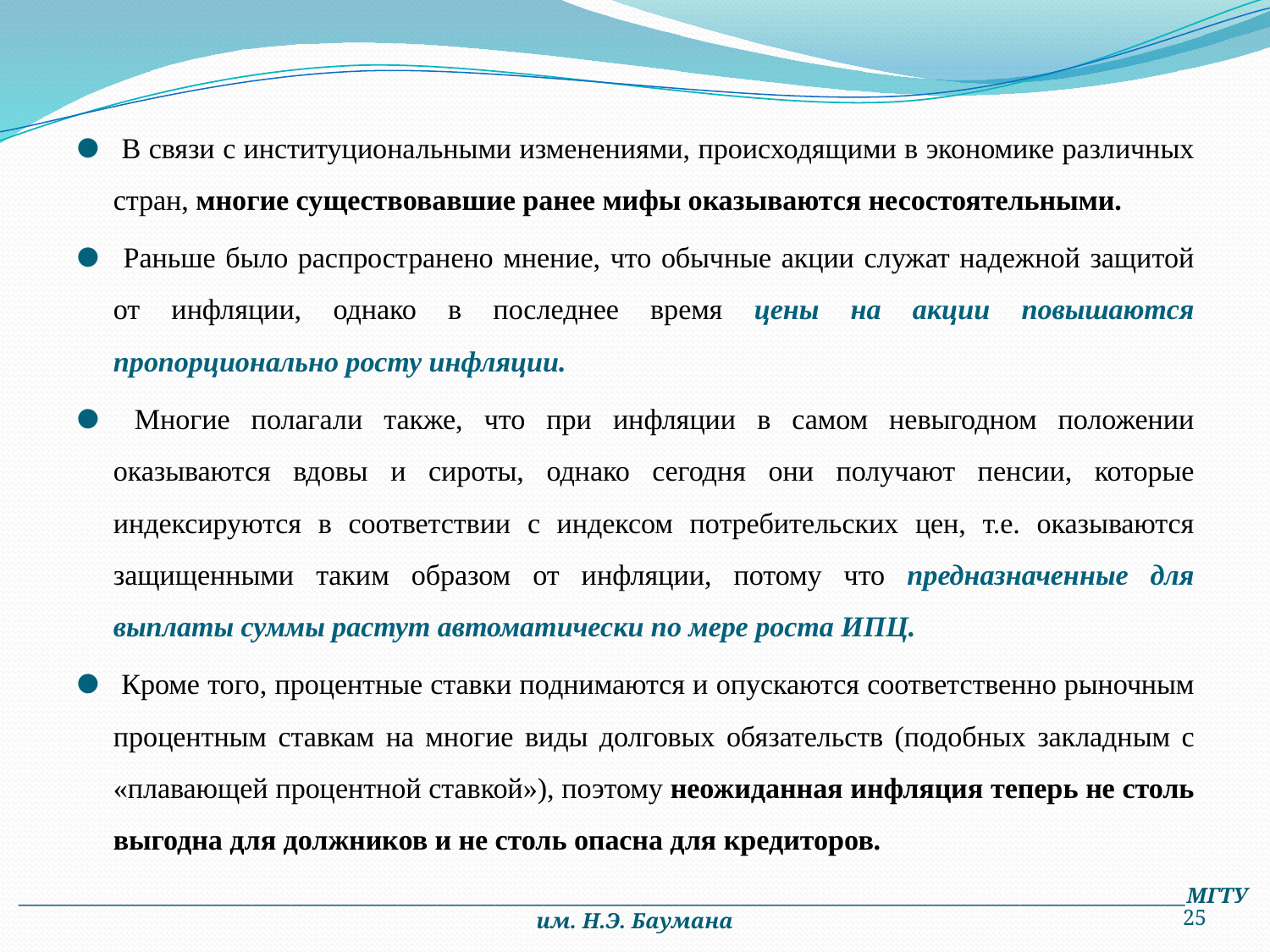

В связи с институциональными изменениями, происходящими в экономике различных стран, многие существовавшие ранее мифы оказываются несостоятельными.
 Раньше было распространено мнение, что обычные акции служат надежной защитой от инфляции, однако в последнее время цены на акции повышаются пропорционально росту инфляции.
 Многие полагали также, что при инфляции в самом невыгодном положении оказываются вдовы и сироты, однако сегодня они получают пенсии, которые индексируются в соответствии с индексом потребительских цен, т.е. оказываются защищенными таким образом от инфляции, потому что предназначенные для выплаты суммы растут автоматически по мере роста ИПЦ.
 Кроме того, процентные ставки поднимаются и опускаются соответственно рыночным процентным ставкам на многие виды долговых обязательств (подобных закладным с «плавающей процентной ставкой»), поэтому неожиданная инфляция теперь не столь выгодна для должников и не столь опасна для кредиторов.

________________________________________________________________________________________________________________________МГТУ им. Н.Э. Баумана
25